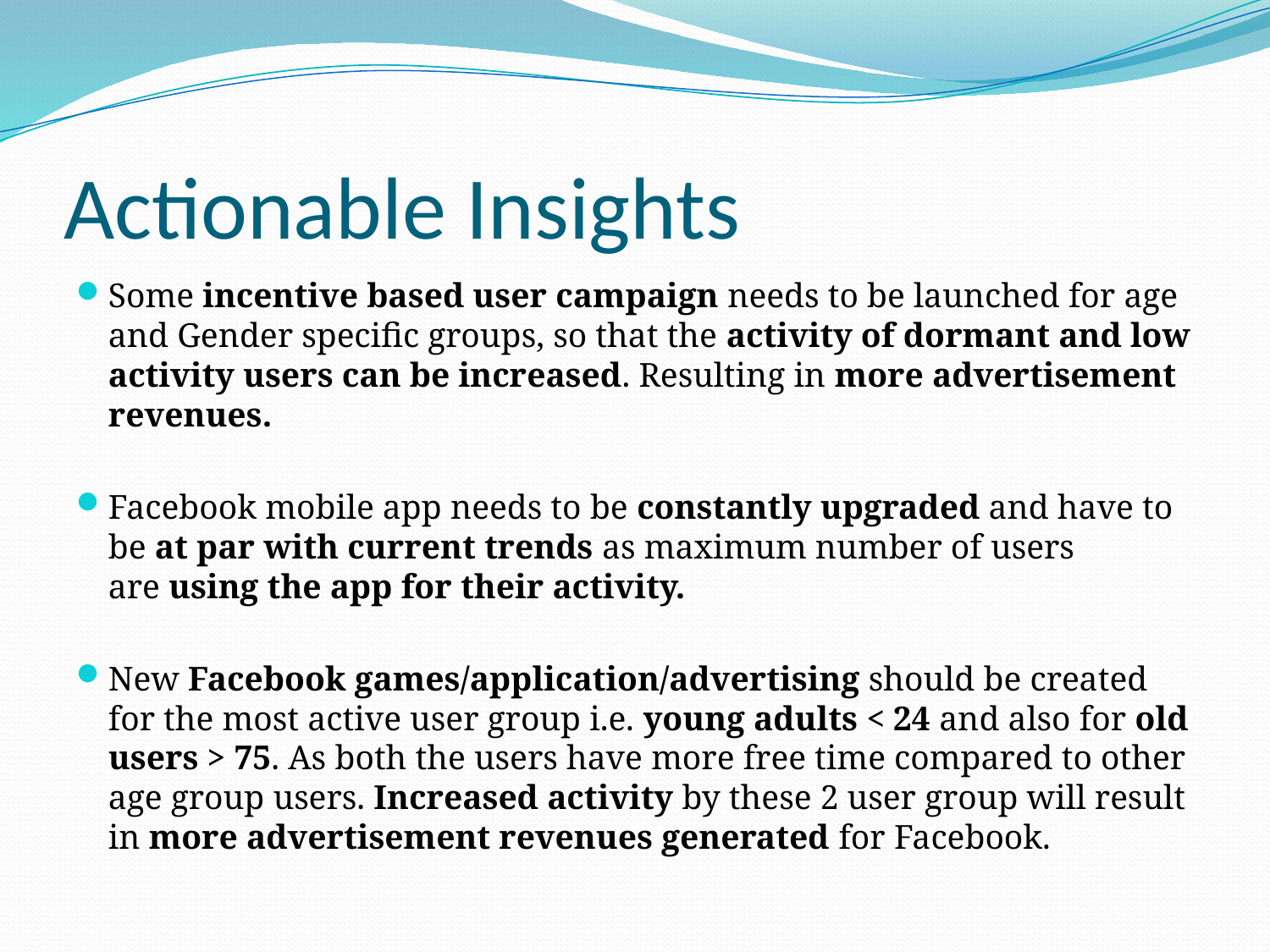

# Actionable Insights
Some incentive based user campaign needs to be launched for age and Gender specific groups, so that the activity of dormant and low activity users can be increased. Resulting in more advertisement revenues.

Facebook mobile app needs to be constantly upgraded and have to be at par with current trends as maximum number of users are using the app for their activity.

New Facebook games/application/advertising should be created for the most active user group i.e. young adults < 24 and also for old users > 75. As both the users have more free time compared to other age group users. Increased activity by these 2 user group will result in more advertisement revenues generated for Facebook.